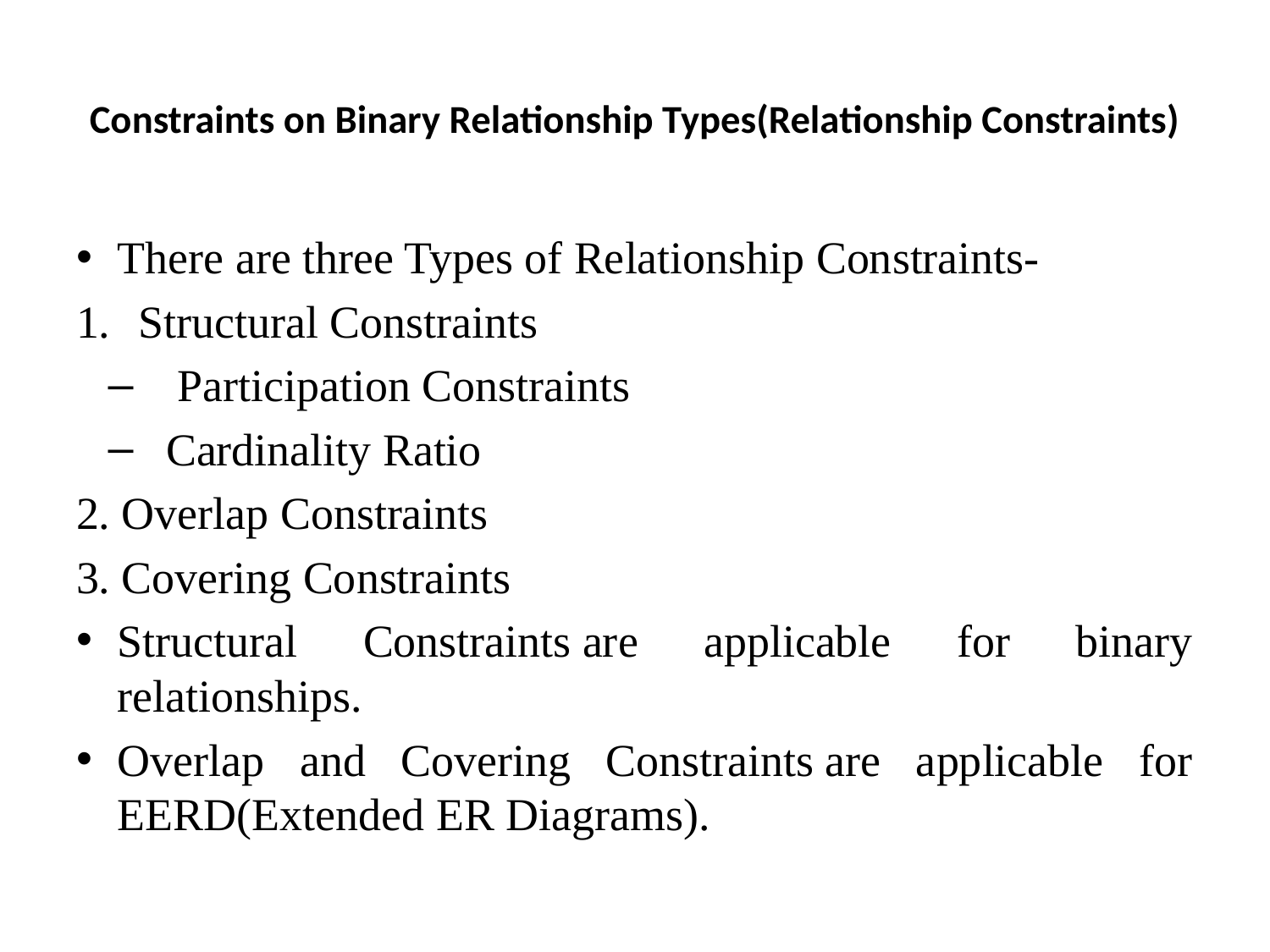

# Constraints on Binary Relationship Types(Relationship Constraints)
There are three Types of Relationship Constraints-
Structural Constraints
 Participation Constraints
Cardinality Ratio
2. Overlap Constraints
3. Covering Constraints
Structural Constraints are applicable for binary relationships.
Overlap and Covering Constraints are applicable for EERD(Extended ER Diagrams).